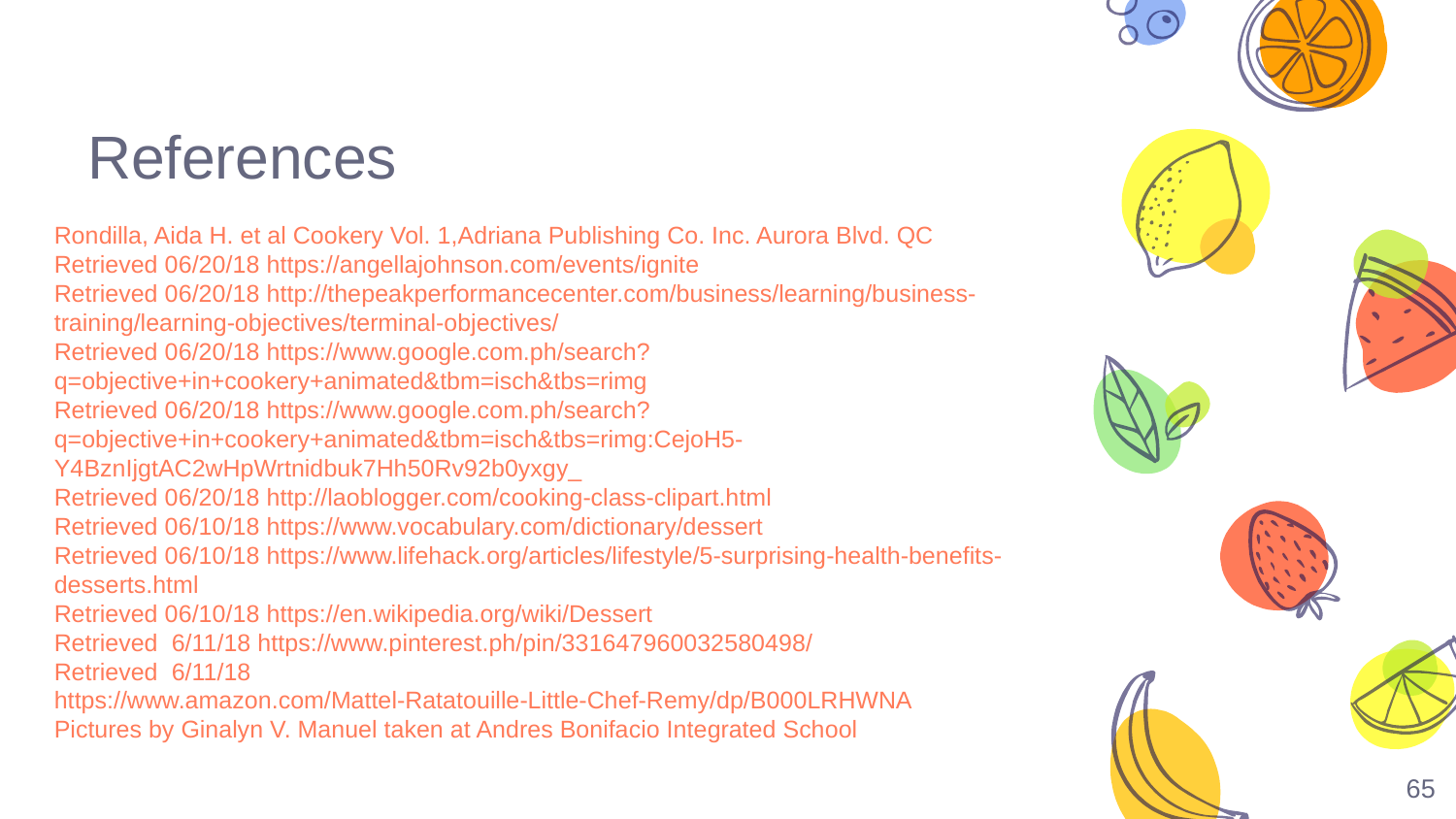

# References
Rondilla, Aida H. et al Cookery Vol. 1,Adriana Publishing Co. Inc. Aurora Blvd. QC
Retrieved 06/20/18 https://angellajohnson.com/events/ignite
Retrieved 06/20/18 http://thepeakperformancecenter.com/business/learning/business-training/learning-objectives/terminal-objectives/
Retrieved 06/20/18 https://www.google.com.ph/search?q=objective+in+cookery+animated&tbm=isch&tbs=rimg
Retrieved 06/20/18 https://www.google.com.ph/search?q=objective+in+cookery+animated&tbm=isch&tbs=rimg:CejoH5-Y4BznIjgtAC2wHpWrtnidbuk7Hh50Rv92b0yxgy_
Retrieved 06/20/18 http://laoblogger.com/cooking-class-clipart.html
Retrieved 06/10/18 https://www.vocabulary.com/dictionary/dessert
Retrieved 06/10/18 https://www.lifehack.org/articles/lifestyle/5-surprising-health-benefits-desserts.html
Retrieved 06/10/18 https://en.wikipedia.org/wiki/Dessert
Retrieved  6/11/18 https://www.pinterest.ph/pin/331647960032580498/
Retrieved  6/11/18 https://www.amazon.com/Mattel-Ratatouille-Little-Chef-Remy/dp/B000LRHWNA
Pictures by Ginalyn V. Manuel taken at Andres Bonifacio Integrated School
65